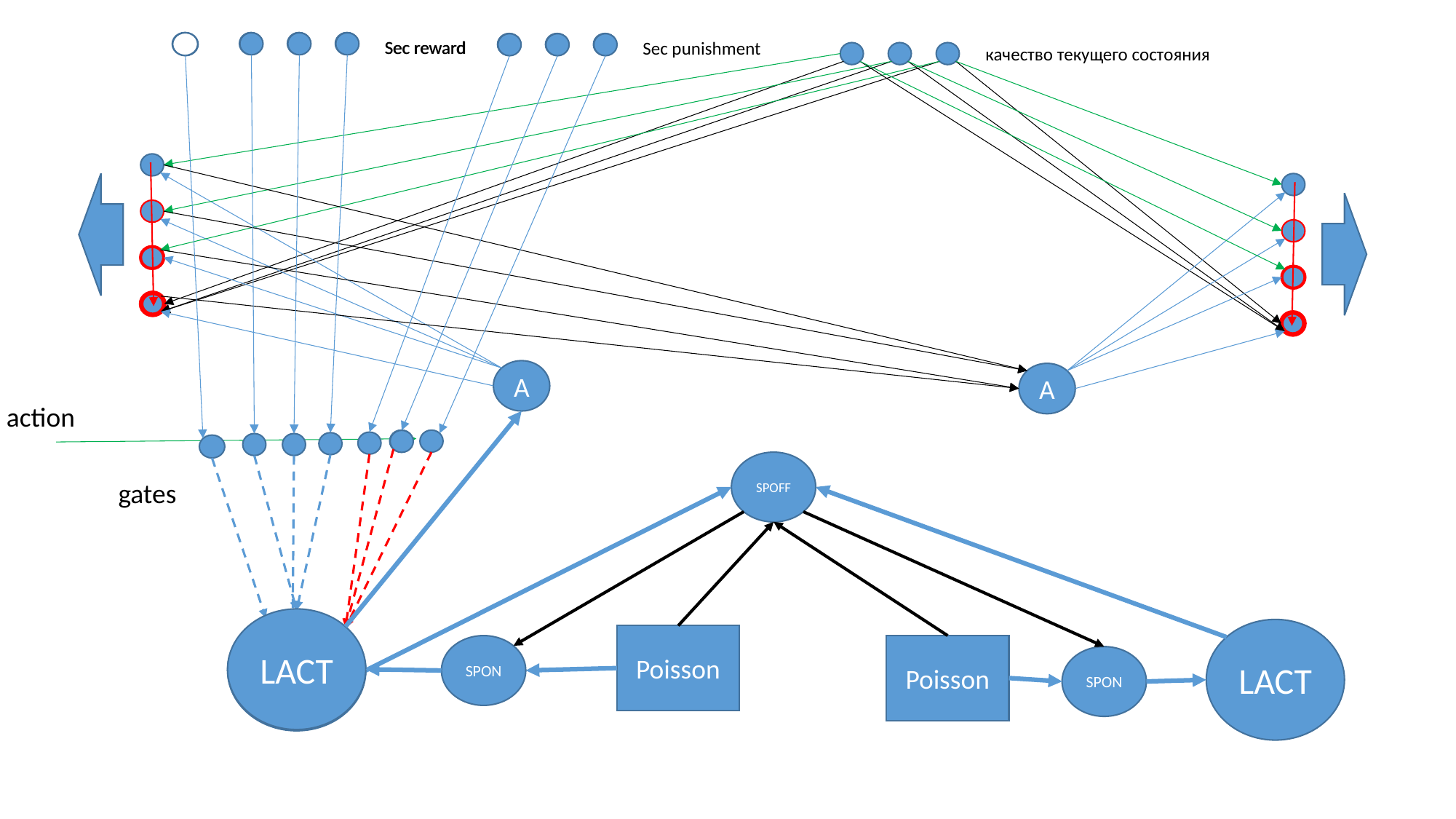

Sec reward
Sec reward
Sec punishment

качество текущего состояния

А
А
action

SPOFF
gates

LACT
LACT
LACT
Poisson
SPON
Poisson
SPON